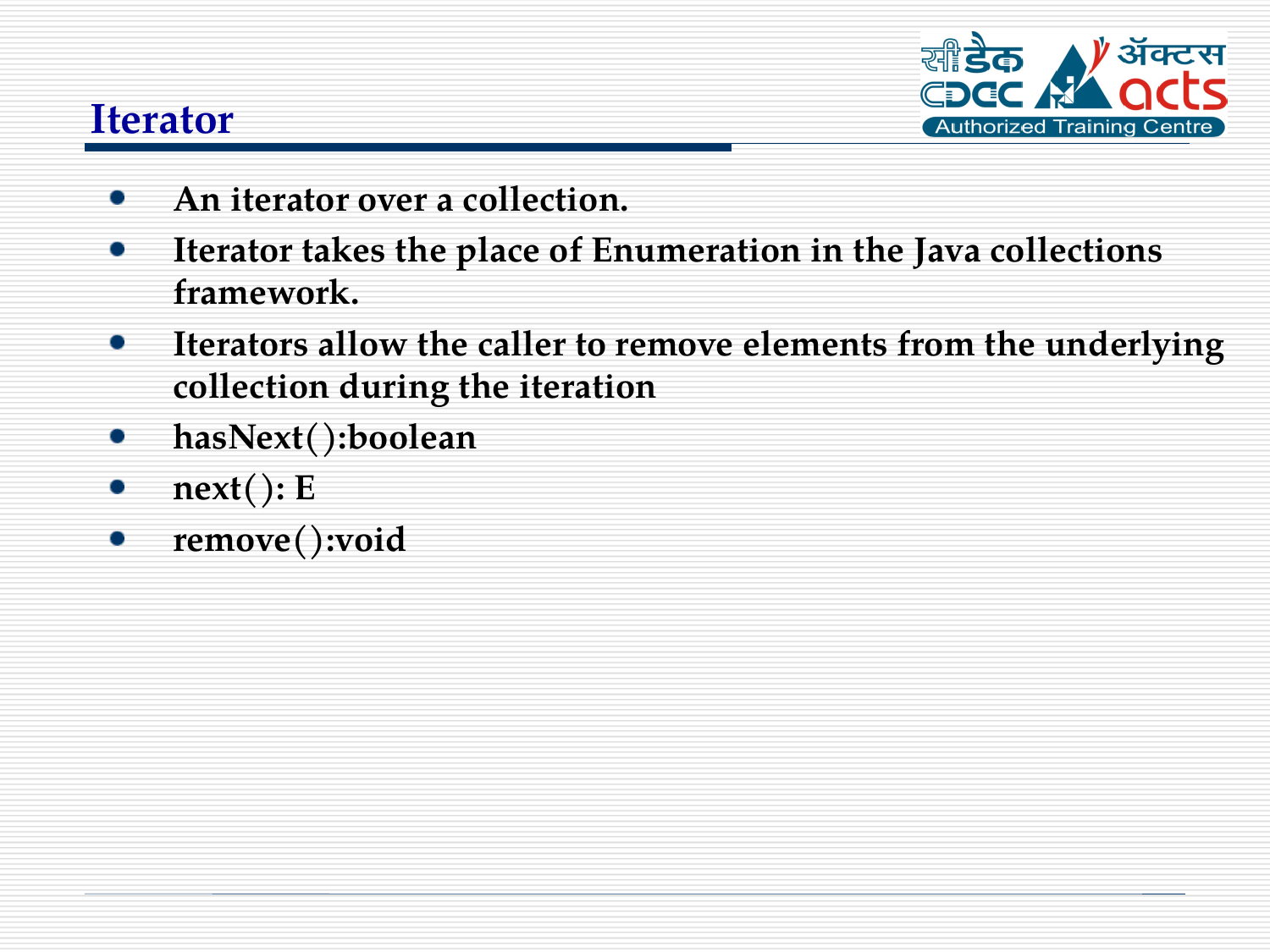

Iterator
An iterator over a collection.
Iterator takes the place of Enumeration in the Java collections framework.
Iterators allow the caller to remove elements from the underlying collection during the iteration
hasNext():boolean
next(): E
remove():void